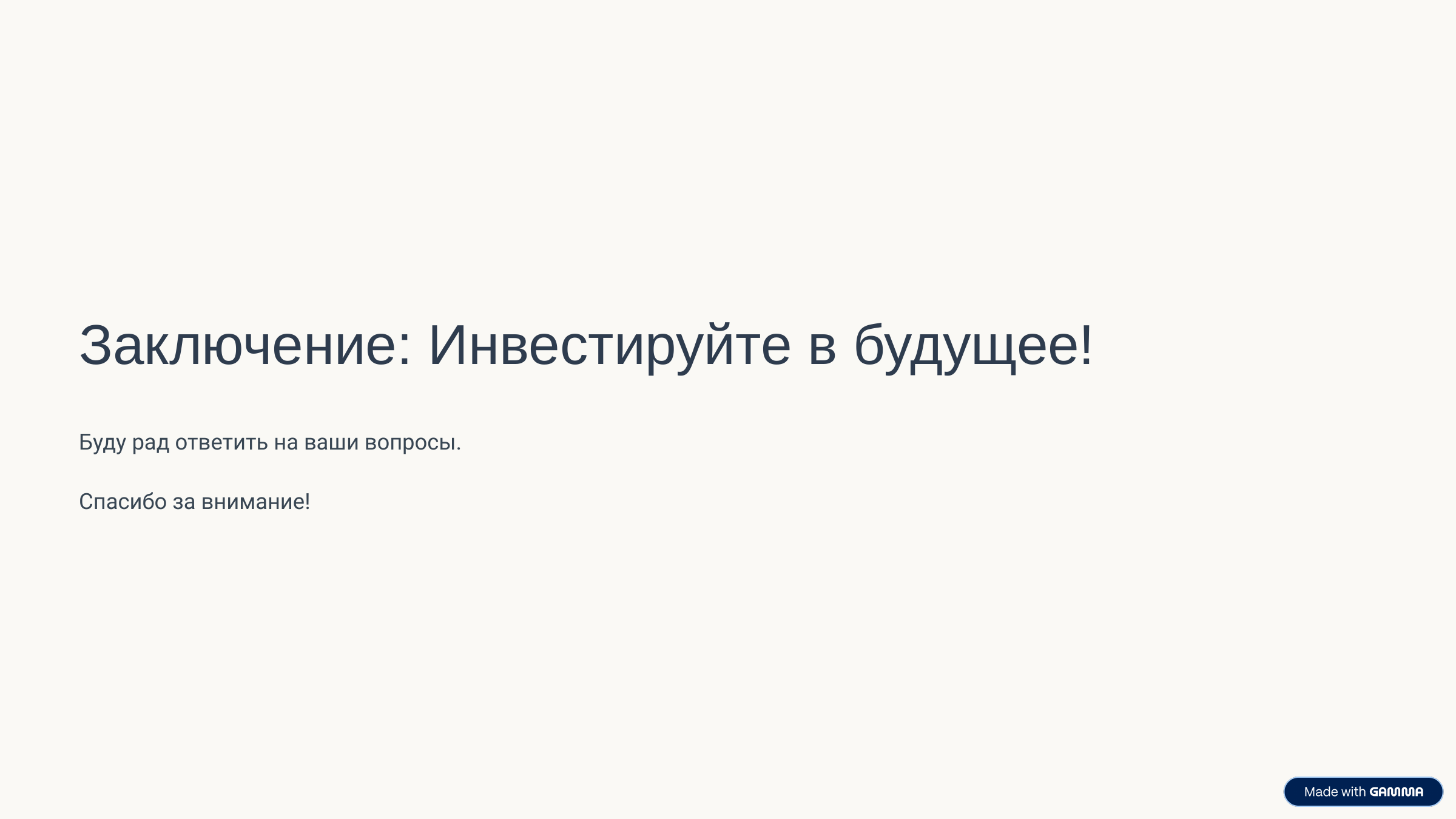

Заключение: Инвестируйте в будущее!
Буду рад ответить на ваши вопросы.
Спасибо за внимание!